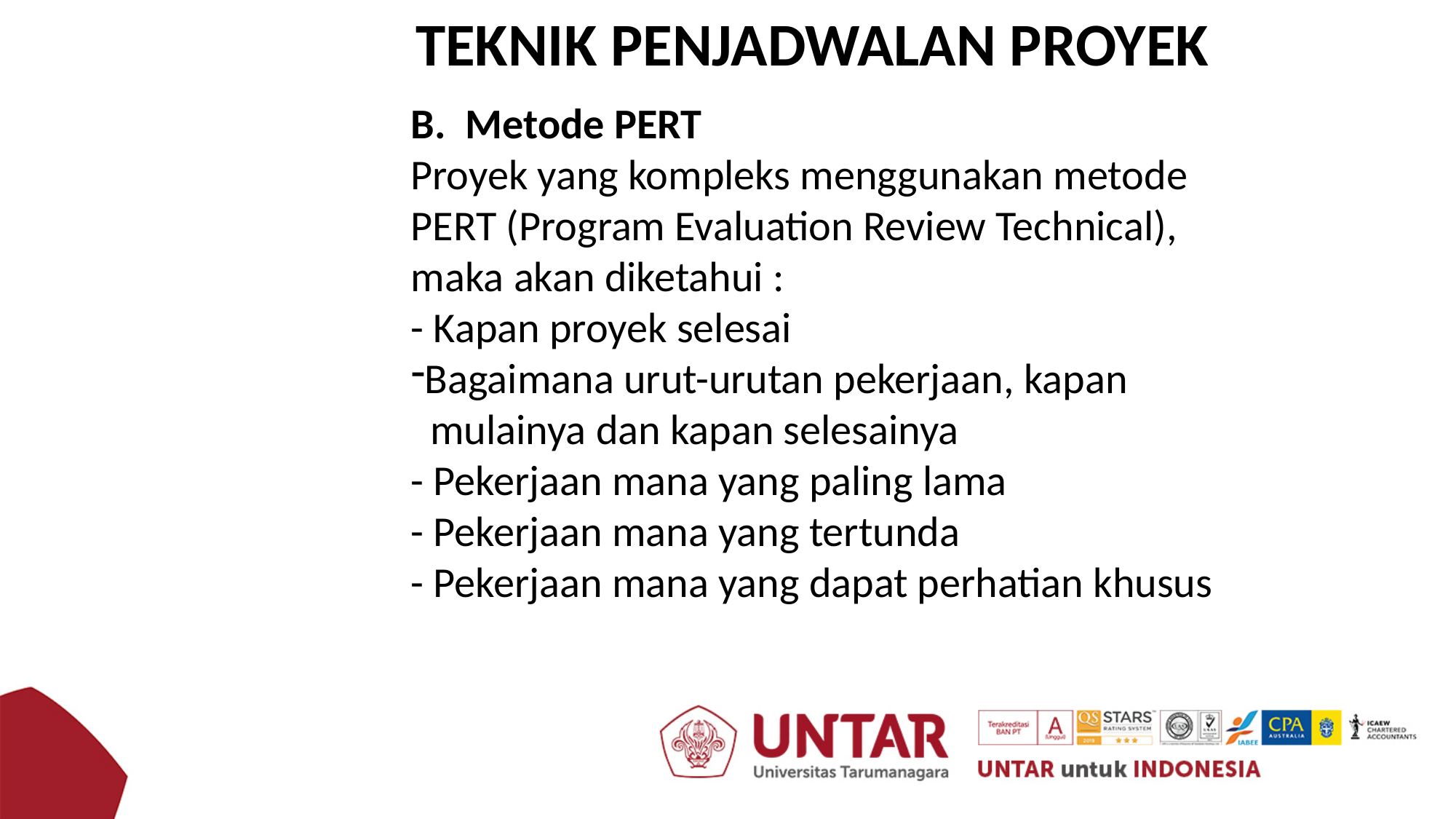

TEKNIK PENJADWALAN PROYEK
B.  Metode PERT
Proyek yang kompleks menggunakan metode PERT (Program Evaluation Review Technical), maka akan diketahui :
- Kapan proyek selesai
Bagaimana urut-urutan pekerjaan, kapan
  mulainya dan kapan selesainya
- Pekerjaan mana yang paling lama
- Pekerjaan mana yang tertunda
- Pekerjaan mana yang dapat perhatian khusus